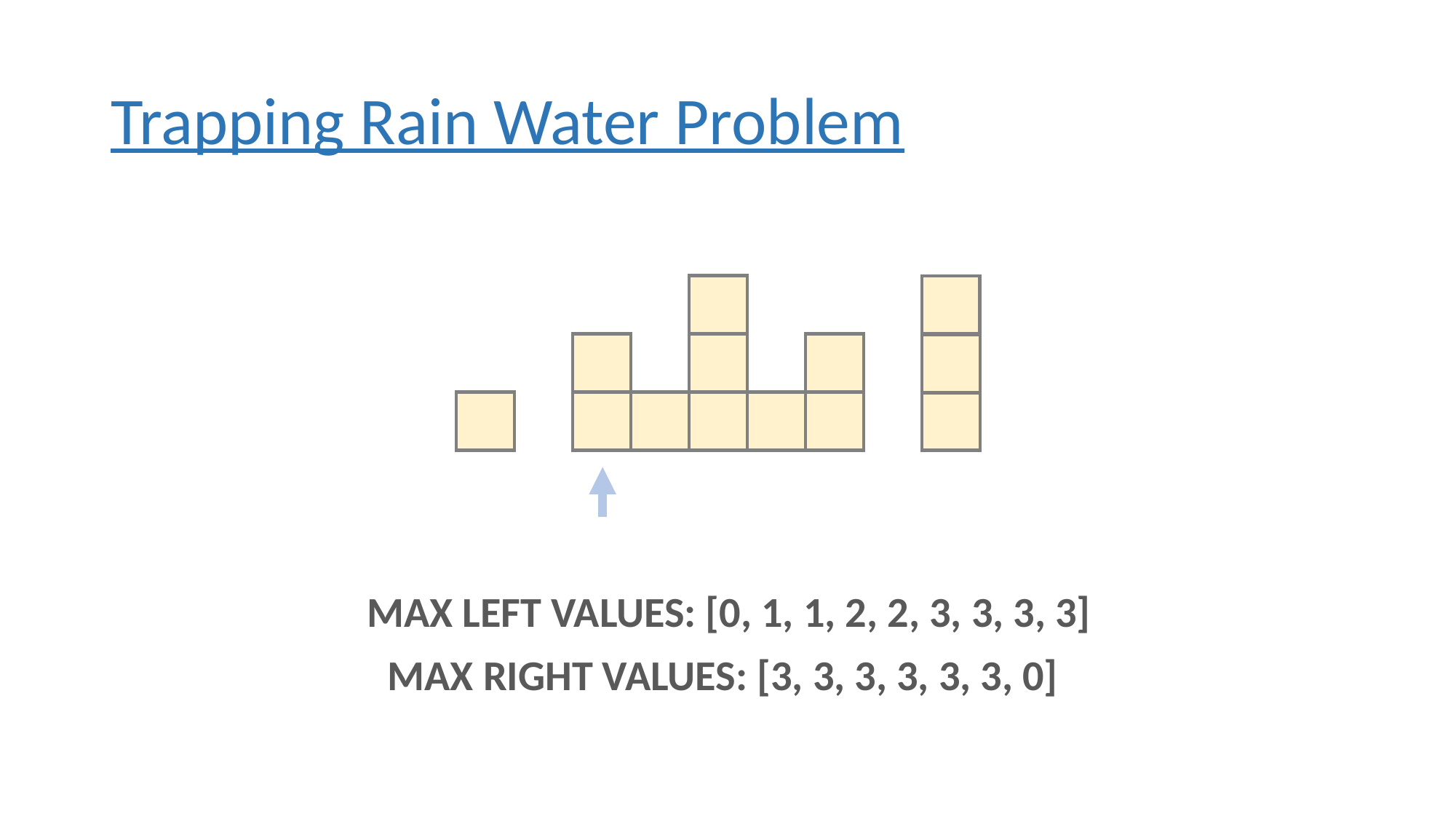

# Trapping Rain Water Problem

MAX LEFT VALUES: [0, 1, 1, 2, 2, 3, 3, 3, 3]
MAX RIGHT VALUES: [3, 3, 3, 3, 3, 3, 0]